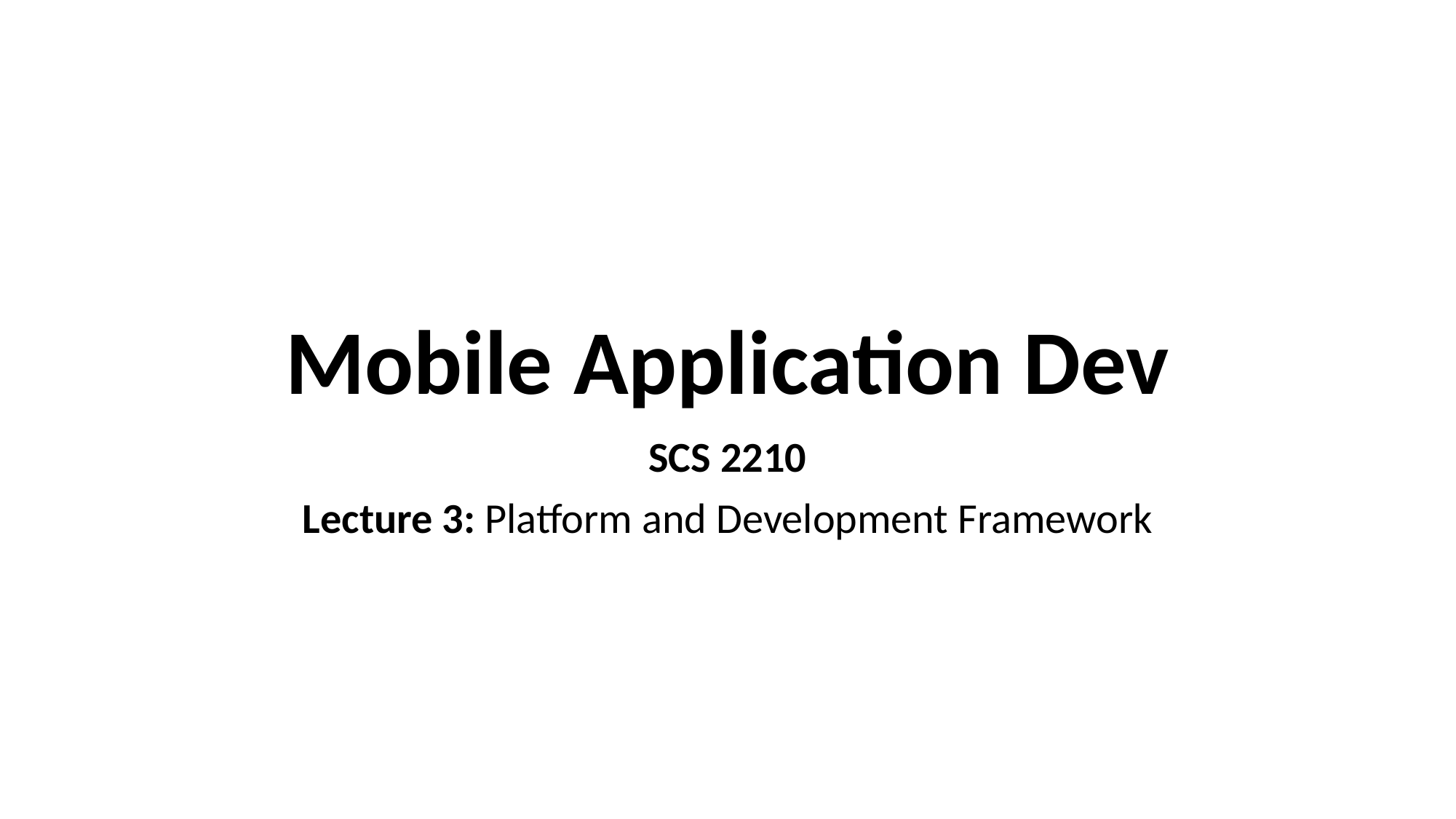

# Mobile Application Dev
SCS 2210
Lecture 3: Platform and Development Framework